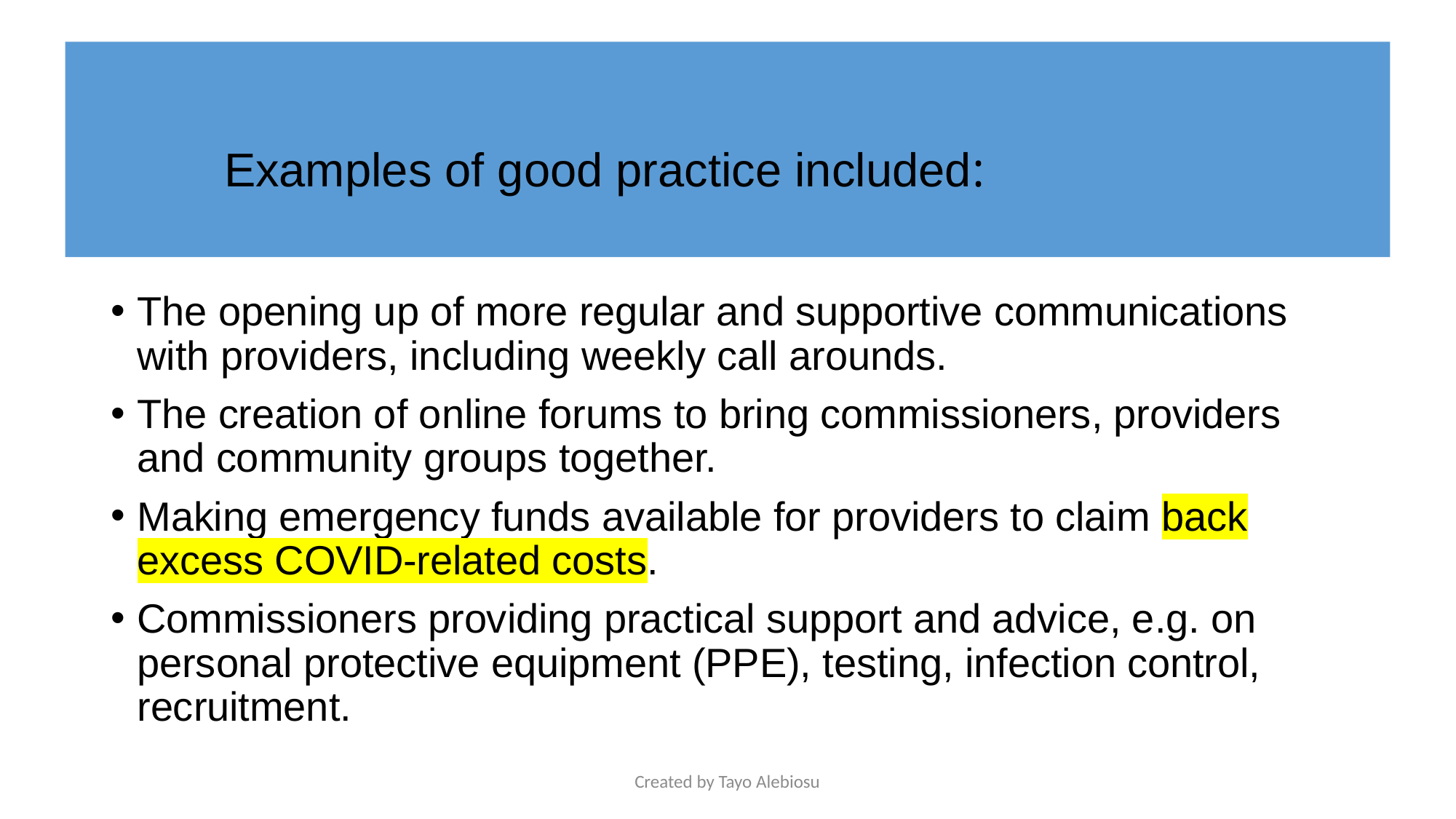

# Examples of good practice included:
The opening up of more regular and supportive communications with providers, including weekly call arounds.
The creation of online forums to bring commissioners, providers and community groups together.
Making emergency funds available for providers to claim back excess COVID-related costs.
Commissioners providing practical support and advice, e.g. on personal protective equipment (PPE), testing, infection control, recruitment.

Created by Tayo Alebiosu